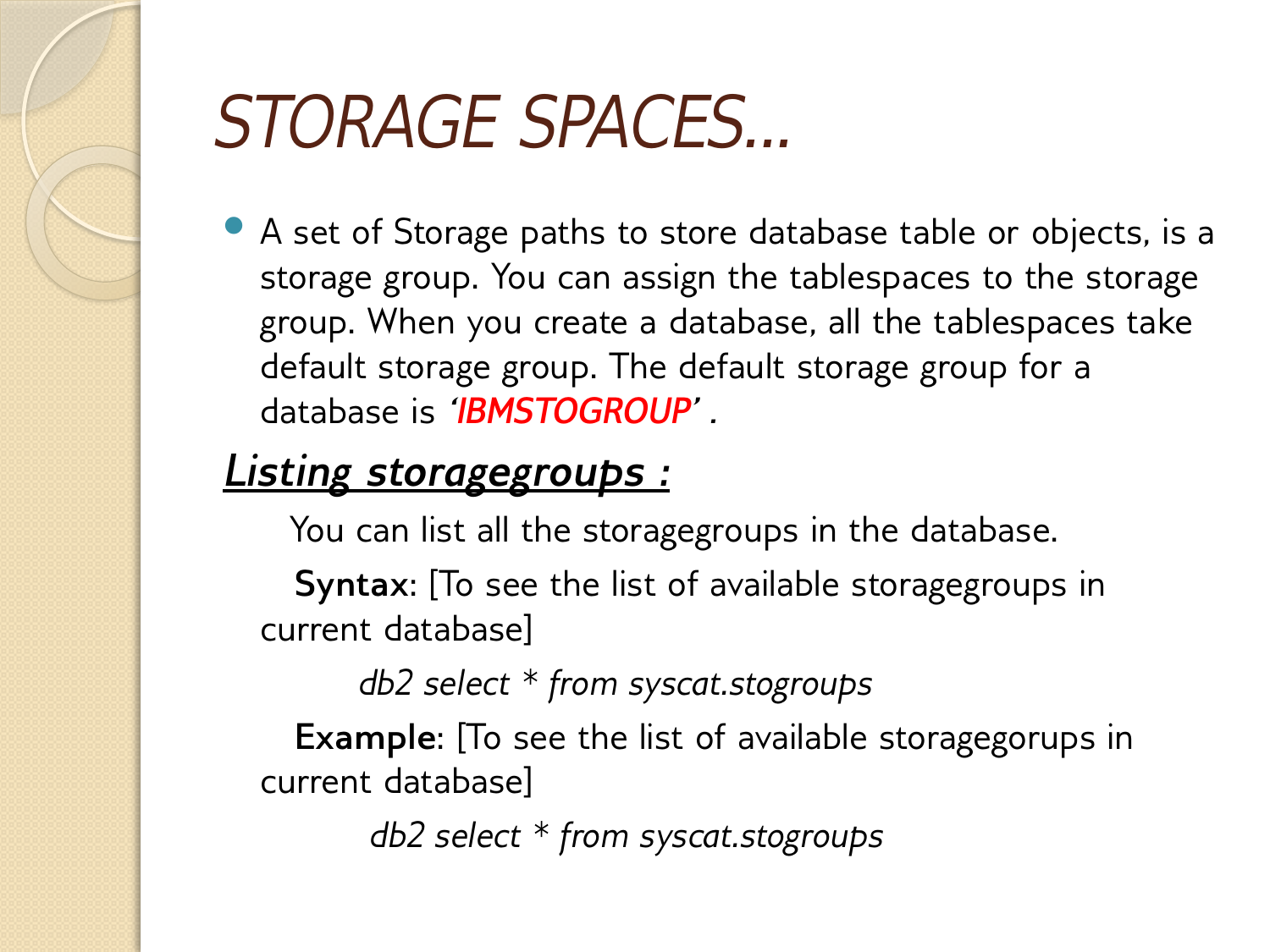

# STORAGE SPACES...
A set of Storage paths to store database table or objects, is a storage group. You can assign the tablespaces to the storage group. When you create a database, all the tablespaces take default storage group. The default storage group for a database is ‘IBMSTOGROUP’ .
Listing storagegroups :
      You can list all the storagegroups in the database.
      Syntax: [To see the list of available storagegroups in current database]
            db2 select * from syscat.stogroups
      Example: [To see the list of available storagegorups in current database]
             db2 select * from syscat.stogroups